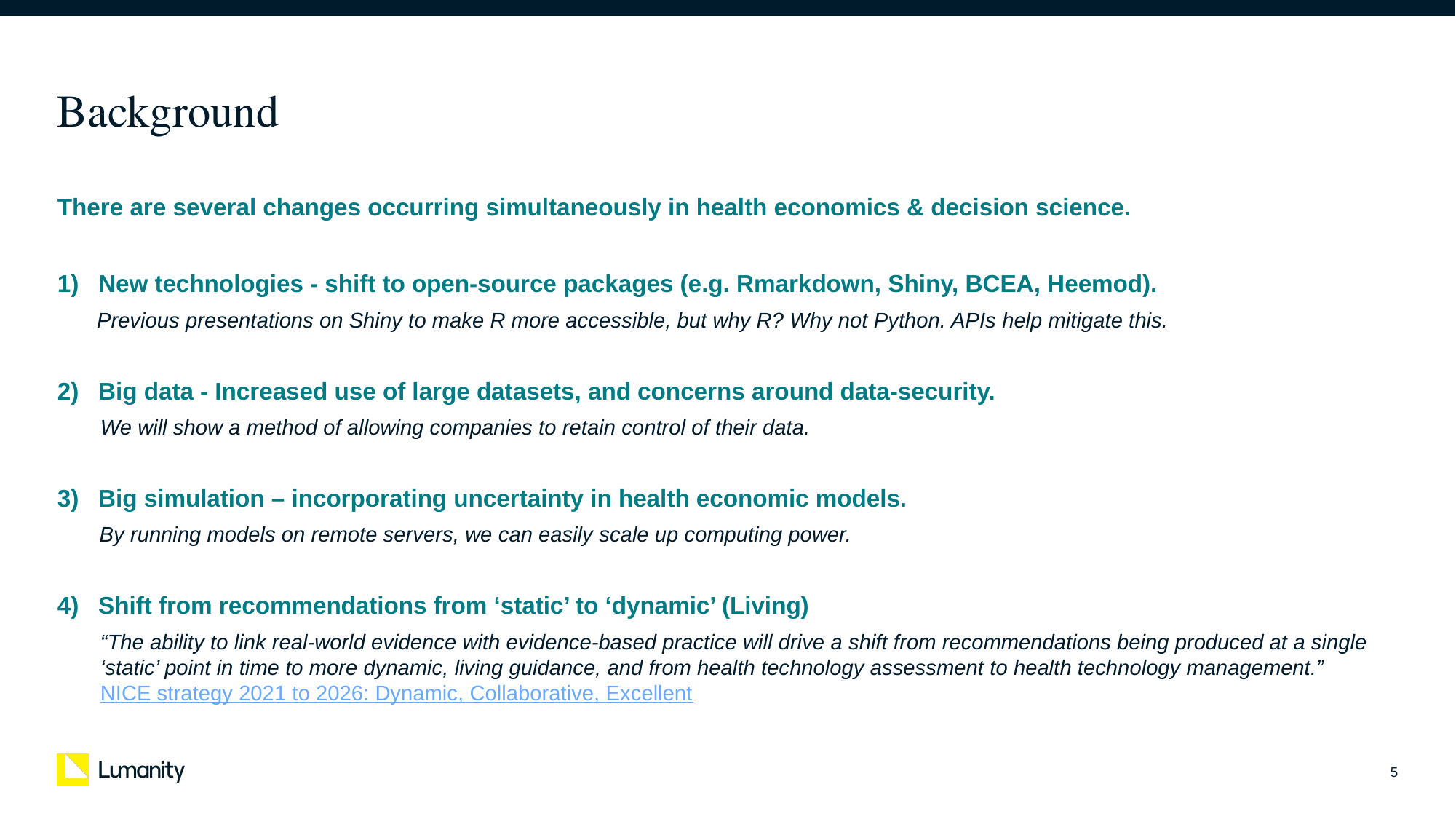

# Background
There are several changes occurring simultaneously in health economics & decision science.

New technologies - shift to open-source packages (e.g. Rmarkdown, Shiny, BCEA, Heemod).
   Previous presentations on Shiny to make R more accessible, but why R? Why not Python. APIs help mitigate this.

Big data - Increased use of large datasets, and concerns around data-security.
We will show a method of allowing companies to retain control of their data.

Big simulation – incorporating uncertainty in health economic models.
       By running models on remote servers, we can easily scale up computing power.

Shift from recommendations from ‘static’ to ‘dynamic’ (Living)
“The ability to link real-world evidence with evidence-based practice will drive a shift from recommendations being produced at a single ‘static’ point in time to more dynamic, living guidance, and from health technology assessment to health technology management.”  NICE strategy 2021 to 2026: Dynamic, Collaborative, Excellent